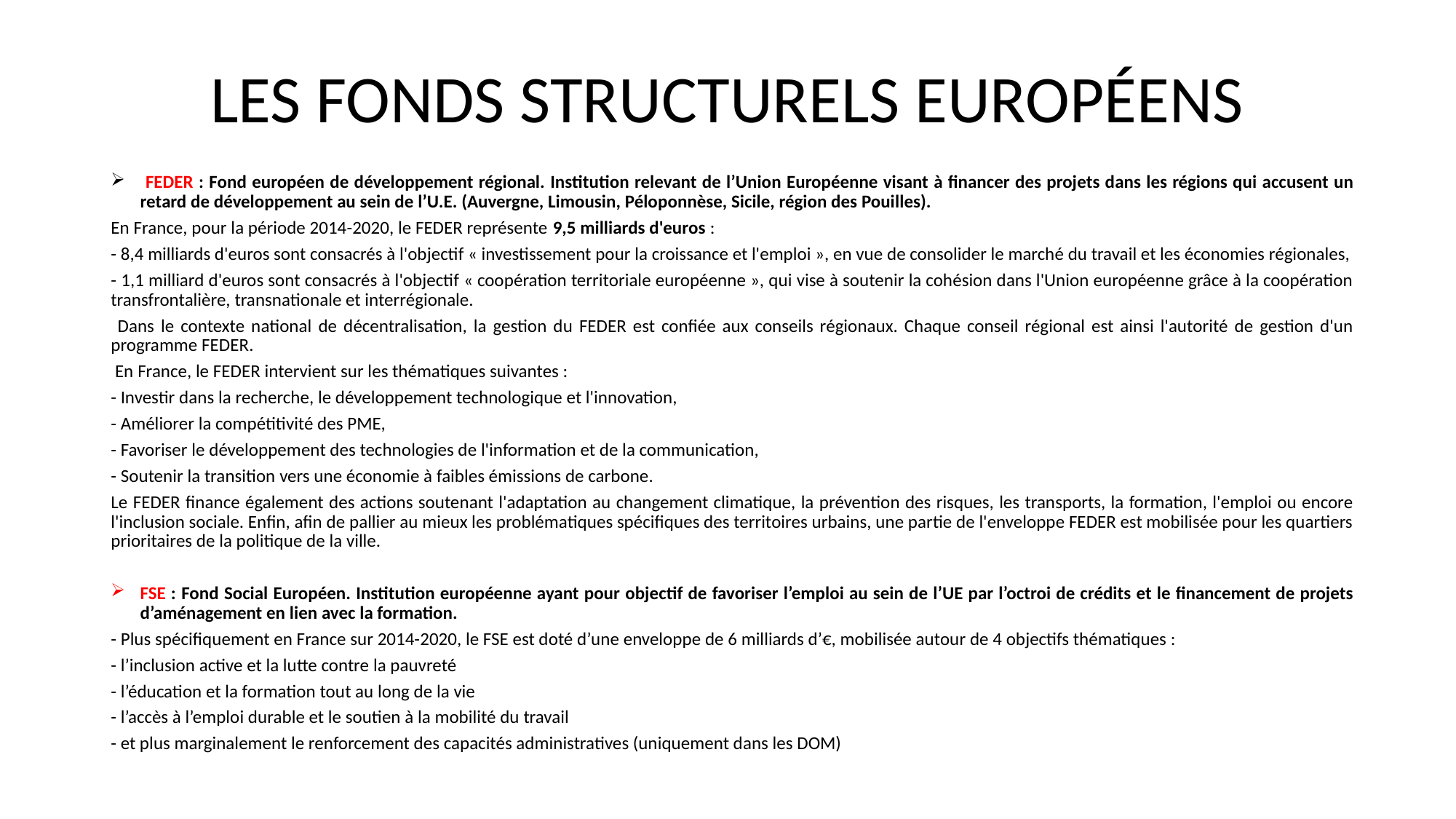

# LES FONDS STRUCTURELS EUROPÉENS
 FEDER : Fond européen de développement régional. Institution relevant de l’Union Européenne visant à financer des projets dans les régions qui accusent un retard de développement au sein de l’U.E. (Auvergne, Limousin, Péloponnèse, Sicile, région des Pouilles).
En France, pour la période 2014-2020, le FEDER représente 9,5 milliards d'euros :
- 8,4 milliards d'euros sont consacrés à l'objectif « investissement pour la croissance et l'emploi », en vue de consolider le marché du travail et les économies régionales,
- 1,1 milliard d'euros sont consacrés à l'objectif « coopération territoriale européenne », qui vise à soutenir la cohésion dans l'Union européenne grâce à la coopération transfrontalière, transnationale et interrégionale.
 Dans le contexte national de décentralisation, la gestion du FEDER est confiée aux conseils régionaux. Chaque conseil régional est ainsi l'autorité de gestion d'un programme FEDER.
 En France, le FEDER intervient sur les thématiques suivantes :
- Investir dans la recherche, le développement technologique et l'innovation,
- Améliorer la compétitivité des PME,
- Favoriser le développement des technologies de l'information et de la communication,
- Soutenir la transition vers une économie à faibles émissions de carbone.
Le FEDER finance également des actions soutenant l'adaptation au changement climatique, la prévention des risques, les transports, la formation, l'emploi ou encore l'inclusion sociale. Enfin, afin de pallier au mieux les problématiques spécifiques des territoires urbains, une partie de l'enveloppe FEDER est mobilisée pour les quartiers prioritaires de la politique de la ville.

FSE : Fond Social Européen. Institution européenne ayant pour objectif de favoriser l’emploi au sein de l’UE par l’octroi de crédits et le financement de projets d’aménagement en lien avec la formation.
- Plus spécifiquement en France sur 2014-2020, le FSE est doté d’une enveloppe de 6 milliards d’€, mobilisée autour de 4 objectifs thématiques :
- l’inclusion active et la lutte contre la pauvreté
- l’éducation et la formation tout au long de la vie
- l’accès à l’emploi durable et le soutien à la mobilité du travail
- et plus marginalement le renforcement des capacités administratives (uniquement dans les DOM)